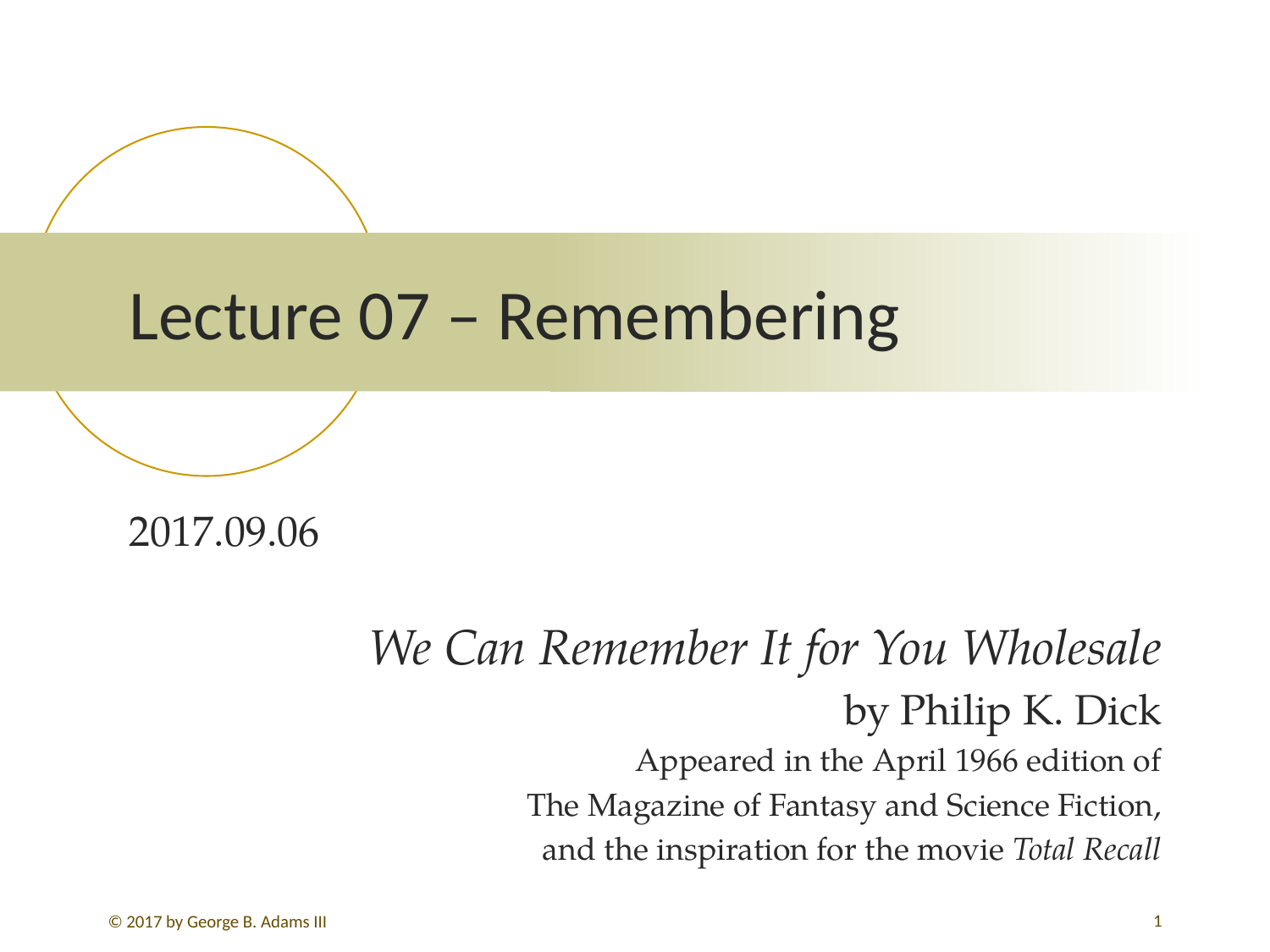

# Lecture 07 – Remembering
2017.09.06
We Can Remember It for You Wholesale
by Philip K. Dick
Appeared in the April 1966 edition of
The Magazine of Fantasy and Science Fiction,
and the inspiration for the movie Total Recall
1
© 2017 by George B. Adams III